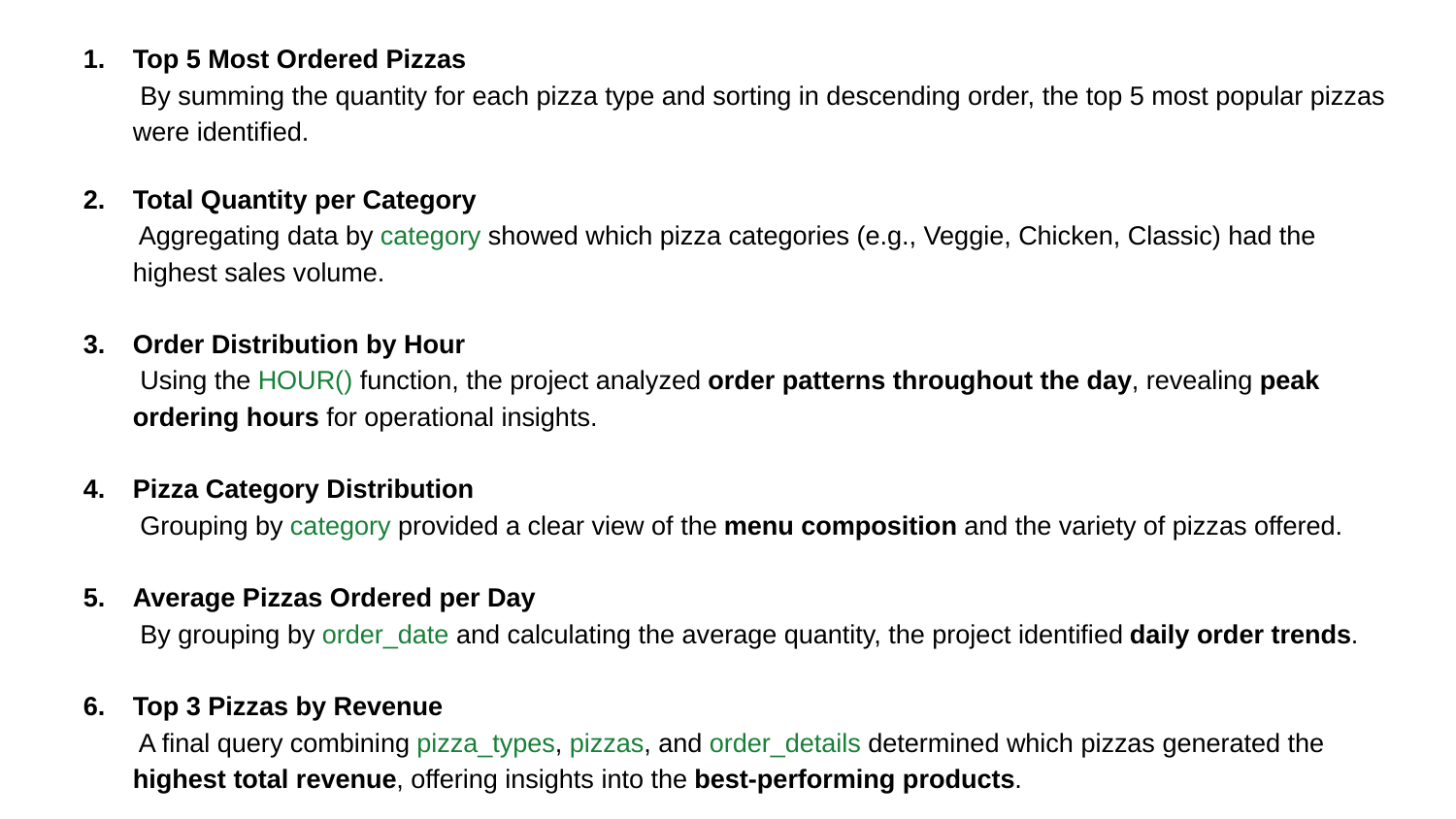

Top 5 Most Ordered Pizzas
 By summing the quantity for each pizza type and sorting in descending order, the top 5 most popular pizzas were identified.
Total Quantity per Category
 Aggregating data by category showed which pizza categories (e.g., Veggie, Chicken, Classic) had the highest sales volume.
Order Distribution by Hour
 Using the HOUR() function, the project analyzed order patterns throughout the day, revealing peak ordering hours for operational insights.
Pizza Category Distribution
 Grouping by category provided a clear view of the menu composition and the variety of pizzas offered.
Average Pizzas Ordered per Day
 By grouping by order_date and calculating the average quantity, the project identified daily order trends.
Top 3 Pizzas by Revenue
 A final query combining pizza_types, pizzas, and order_details determined which pizzas generated the highest total revenue, offering insights into the best-performing products.